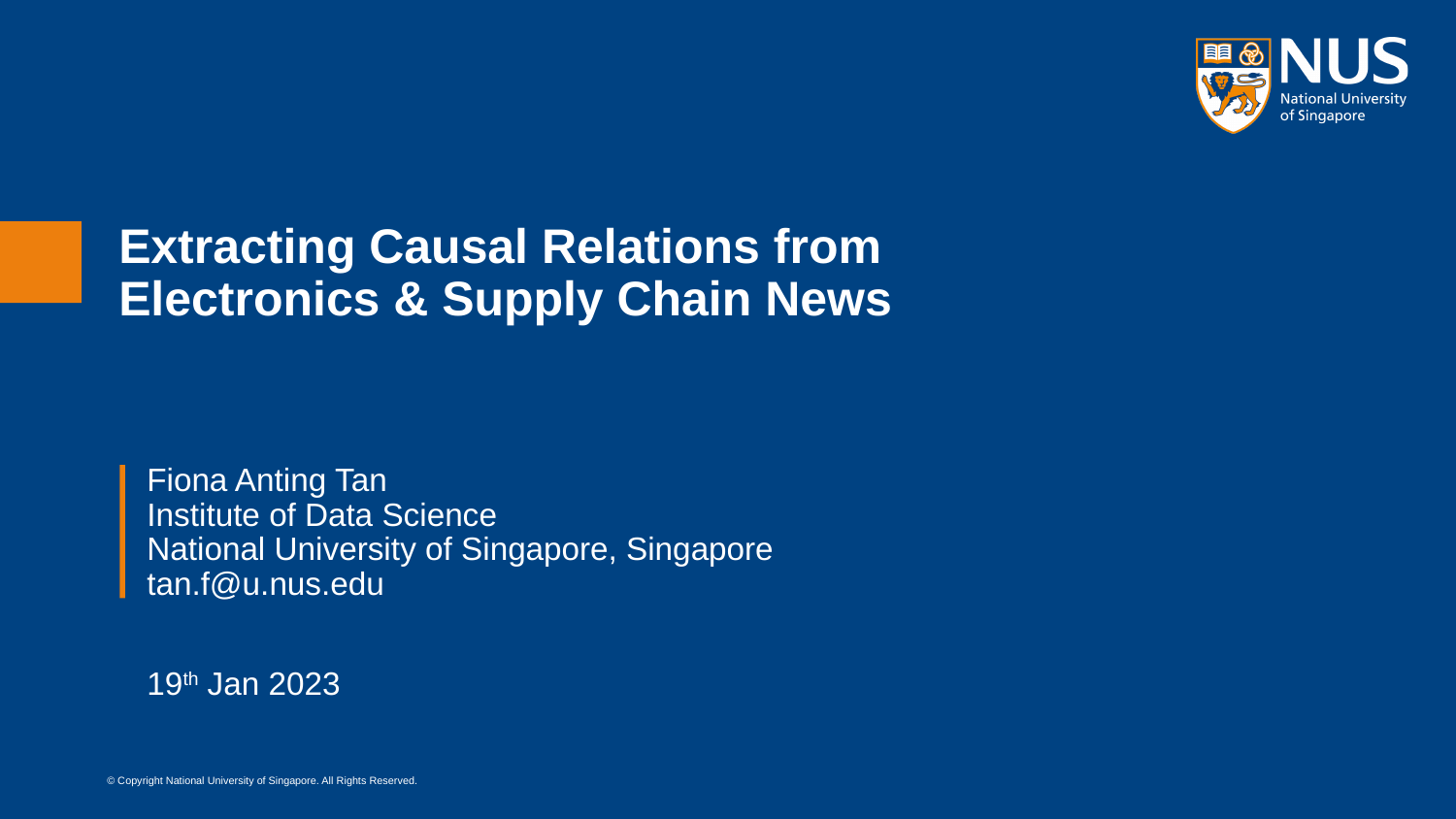

# Extracting Causal Relations from Electronics & Supply Chain News
Fiona Anting Tan
Institute of Data Science
National University of Singapore, Singapore
tan.f@u.nus.edu

19th Jan 2023